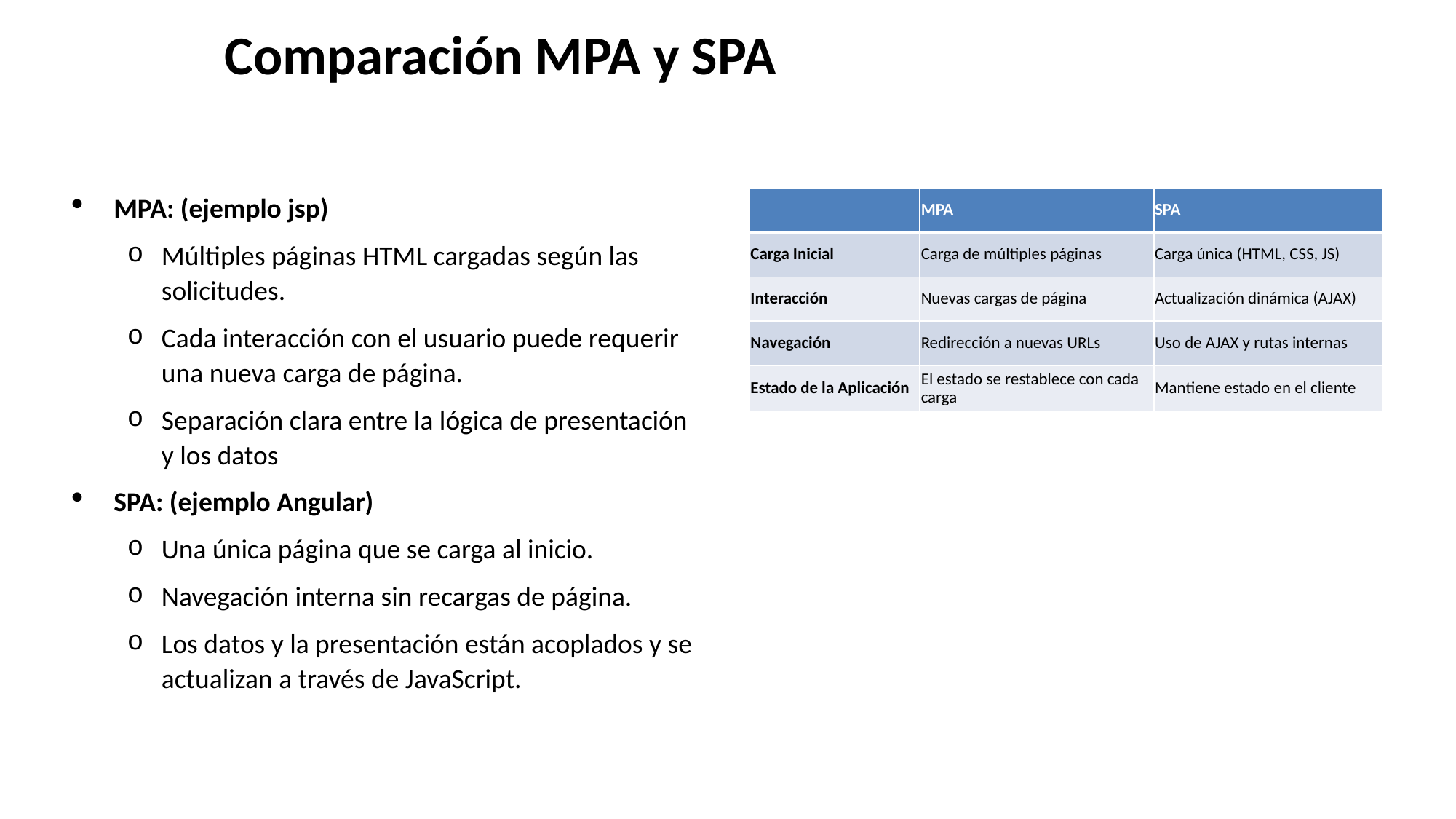

# Comparación MPA y SPA
MPA: (ejemplo jsp)
Múltiples páginas HTML cargadas según las solicitudes.
Cada interacción con el usuario puede requerir una nueva carga de página.
Separación clara entre la lógica de presentación y los datos
SPA: (ejemplo Angular)
Una única página que se carga al inicio.
Navegación interna sin recargas de página.
Los datos y la presentación están acoplados y se actualizan a través de JavaScript.
|  | MPA | SPA |
| --- | --- | --- |
| Carga Inicial | Carga de múltiples páginas | Carga única (HTML, CSS, JS) |
| Interacción | Nuevas cargas de página | Actualización dinámica (AJAX) |
| Navegación | Redirección a nuevas URLs | Uso de AJAX y rutas internas |
| Estado de la Aplicación | El estado se restablece con cada carga | Mantiene estado en el cliente |